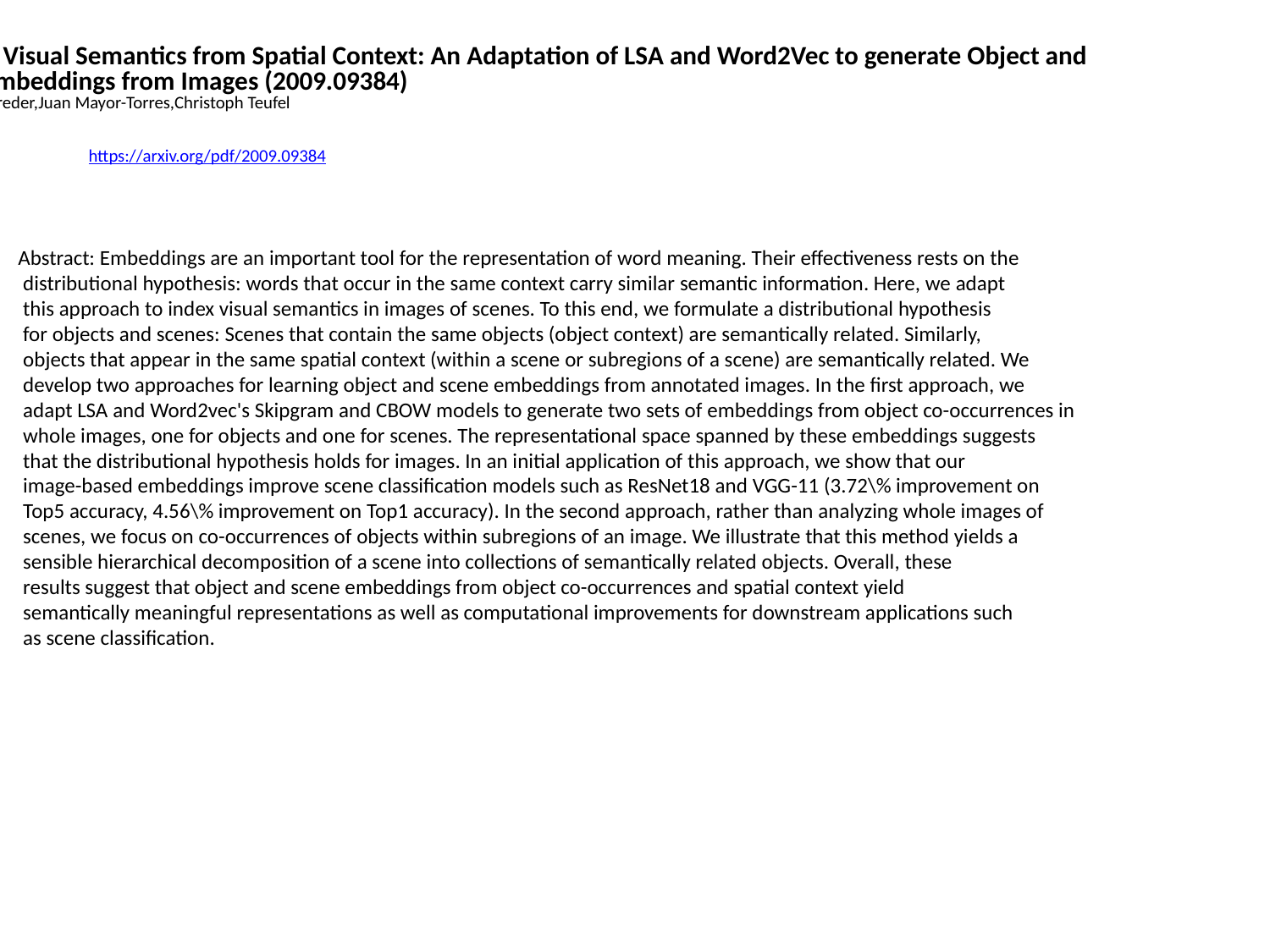

Deriving Visual Semantics from Spatial Context: An Adaptation of LSA and Word2Vec to generate Object and
 Scene Embeddings from Images (2009.09384)
Matthias S. Treder,Juan Mayor-Torres,Christoph Teufel

https://arxiv.org/pdf/2009.09384

Abstract: Embeddings are an important tool for the representation of word meaning. Their effectiveness rests on the
 distributional hypothesis: words that occur in the same context carry similar semantic information. Here, we adapt
 this approach to index visual semantics in images of scenes. To this end, we formulate a distributional hypothesis
 for objects and scenes: Scenes that contain the same objects (object context) are semantically related. Similarly,
 objects that appear in the same spatial context (within a scene or subregions of a scene) are semantically related. We
 develop two approaches for learning object and scene embeddings from annotated images. In the first approach, we
 adapt LSA and Word2vec's Skipgram and CBOW models to generate two sets of embeddings from object co-occurrences in
 whole images, one for objects and one for scenes. The representational space spanned by these embeddings suggests
 that the distributional hypothesis holds for images. In an initial application of this approach, we show that our
 image-based embeddings improve scene classification models such as ResNet18 and VGG-11 (3.72\% improvement on
 Top5 accuracy, 4.56\% improvement on Top1 accuracy). In the second approach, rather than analyzing whole images of
 scenes, we focus on co-occurrences of objects within subregions of an image. We illustrate that this method yields a
 sensible hierarchical decomposition of a scene into collections of semantically related objects. Overall, these
 results suggest that object and scene embeddings from object co-occurrences and spatial context yield
 semantically meaningful representations as well as computational improvements for downstream applications such
 as scene classification.